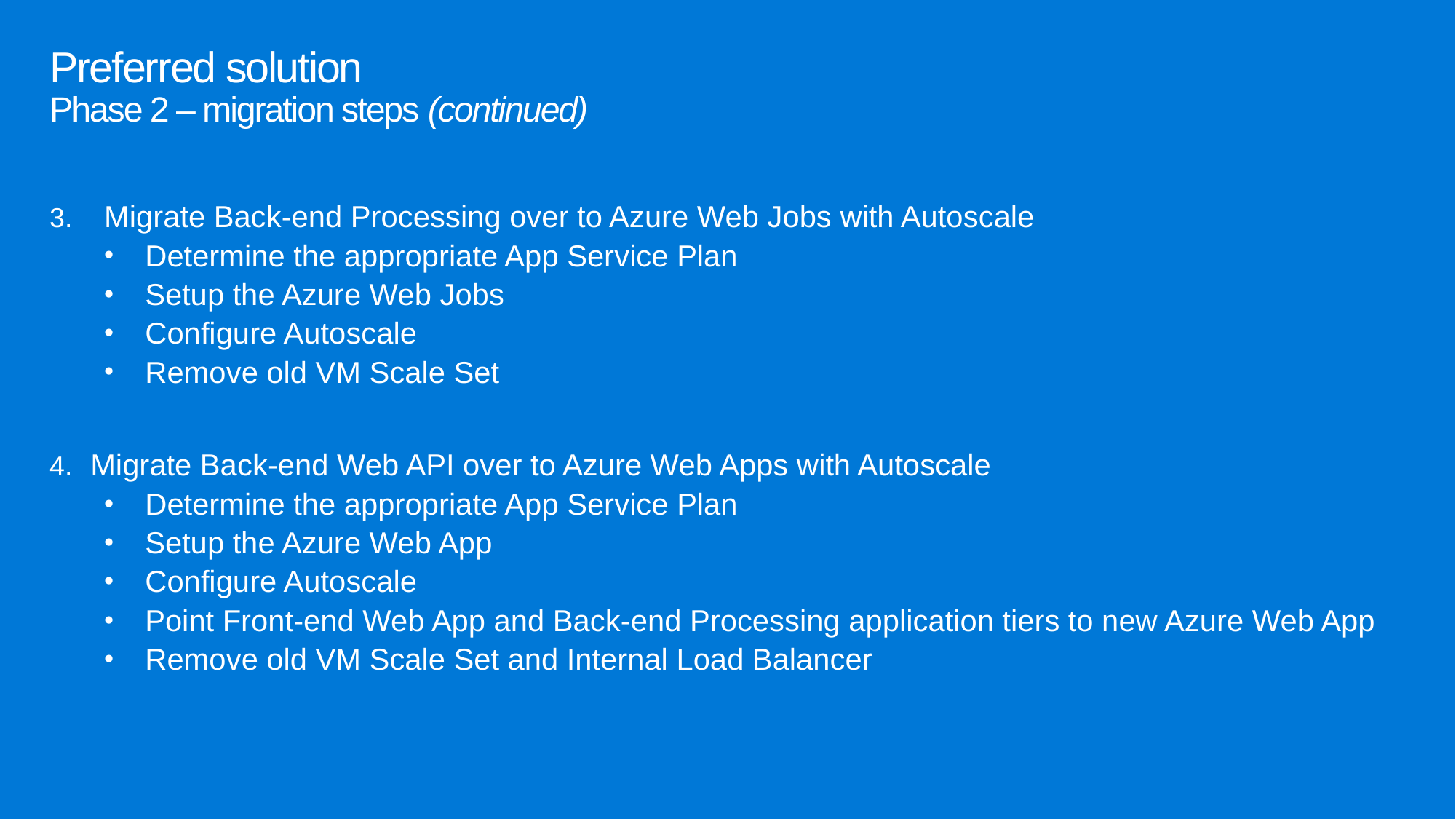

# Preferred solution Phase 2 – migration steps (continued)
Migrate Back-end Processing over to Azure Web Jobs with Autoscale
Determine the appropriate App Service Plan
Setup the Azure Web Jobs
Configure Autoscale
Remove old VM Scale Set

Migrate Back-end Web API over to Azure Web Apps with Autoscale
Determine the appropriate App Service Plan
Setup the Azure Web App
Configure Autoscale
Point Front-end Web App and Back-end Processing application tiers to new Azure Web App
Remove old VM Scale Set and Internal Load Balancer